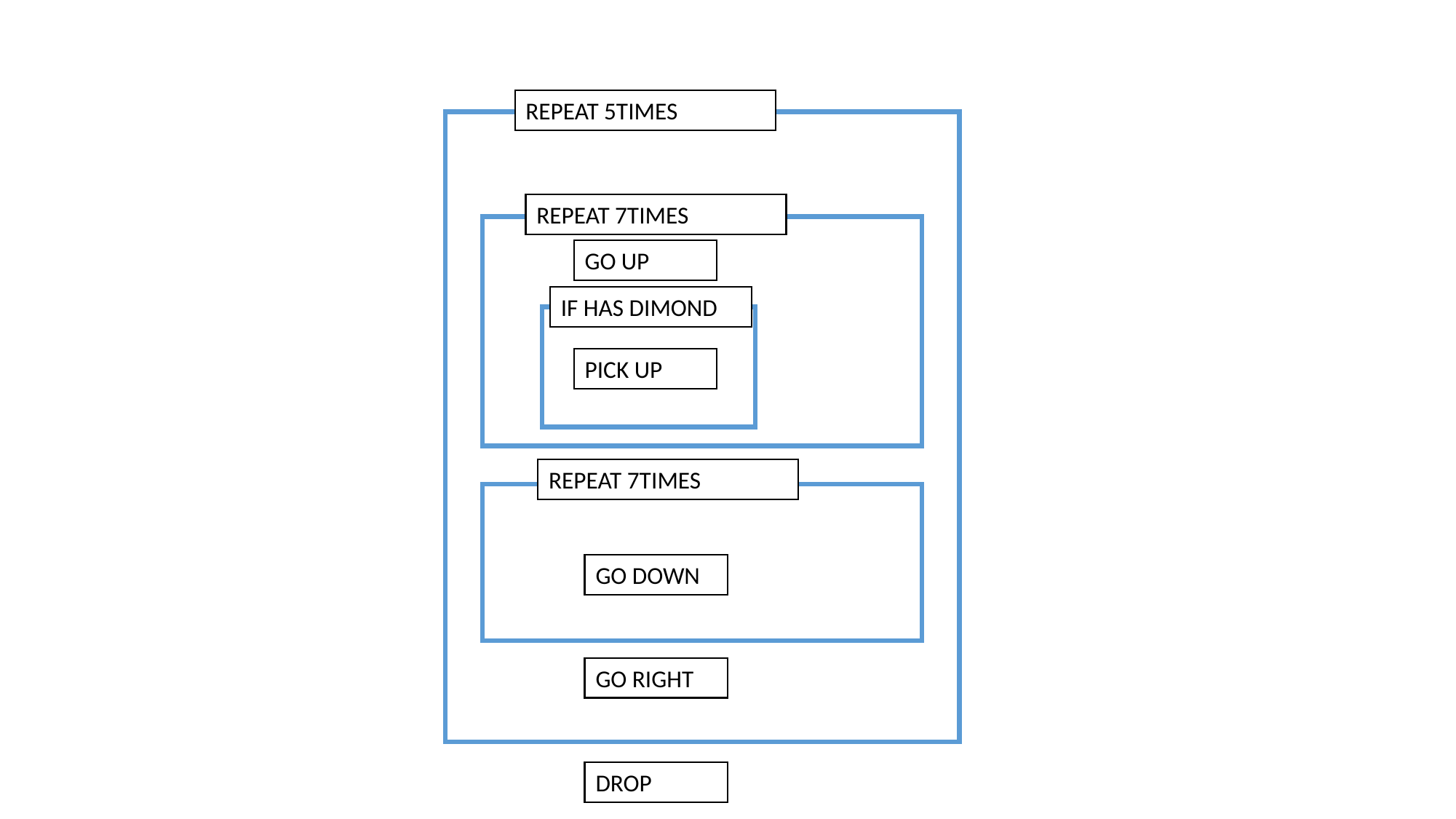

REPEAT 5TIMES

REPEAT 7TIMES

GO UP
IF HAS DIMOND

PICK UP
REPEAT 7TIMES

GO DOWN
GO RIGHT
DROP